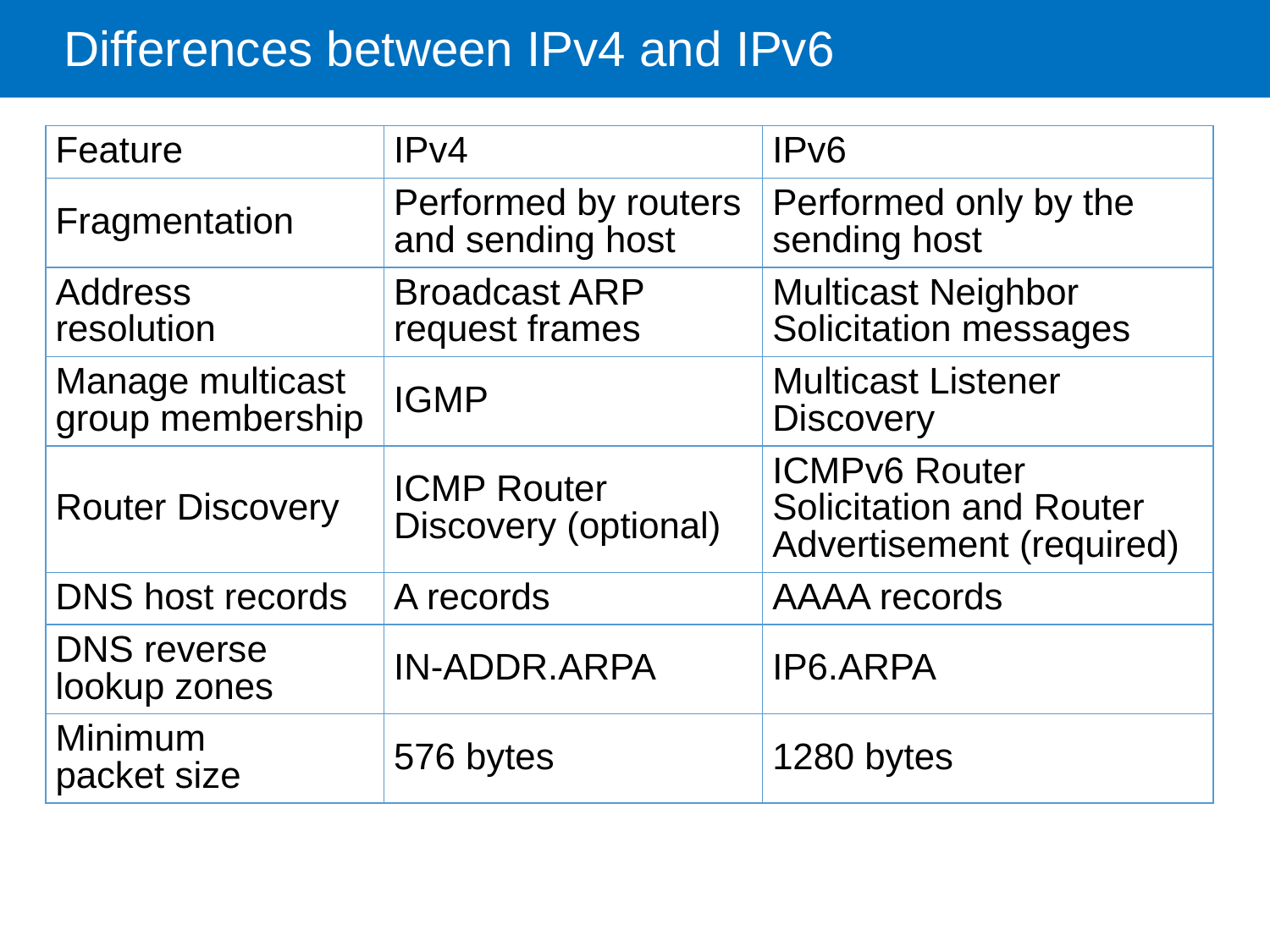

# Differences between IPv4 and IPv6
| Feature | IPv4 | IPv6 |
| --- | --- | --- |
| Fragmentation | Performed by routers and sending host | Performed only by the sending host |
| Address resolution | Broadcast ARP request frames | Multicast Neighbor Solicitation messages |
| Manage multicast group membership | IGMP | Multicast Listener Discovery |
| Router Discovery | ICMP Router Discovery (optional) | ICMPv6 Router Solicitation and Router Advertisement (required) |
| DNS host records | A records | AAAA records |
| DNS reverse lookup zones | IN-ADDR.ARPA | IP6.ARPA |
| Minimum packet size | 576 bytes | 1280 bytes |
Placeholder to ensure the table gets published correctly. This should sit behind the table and not be visible.